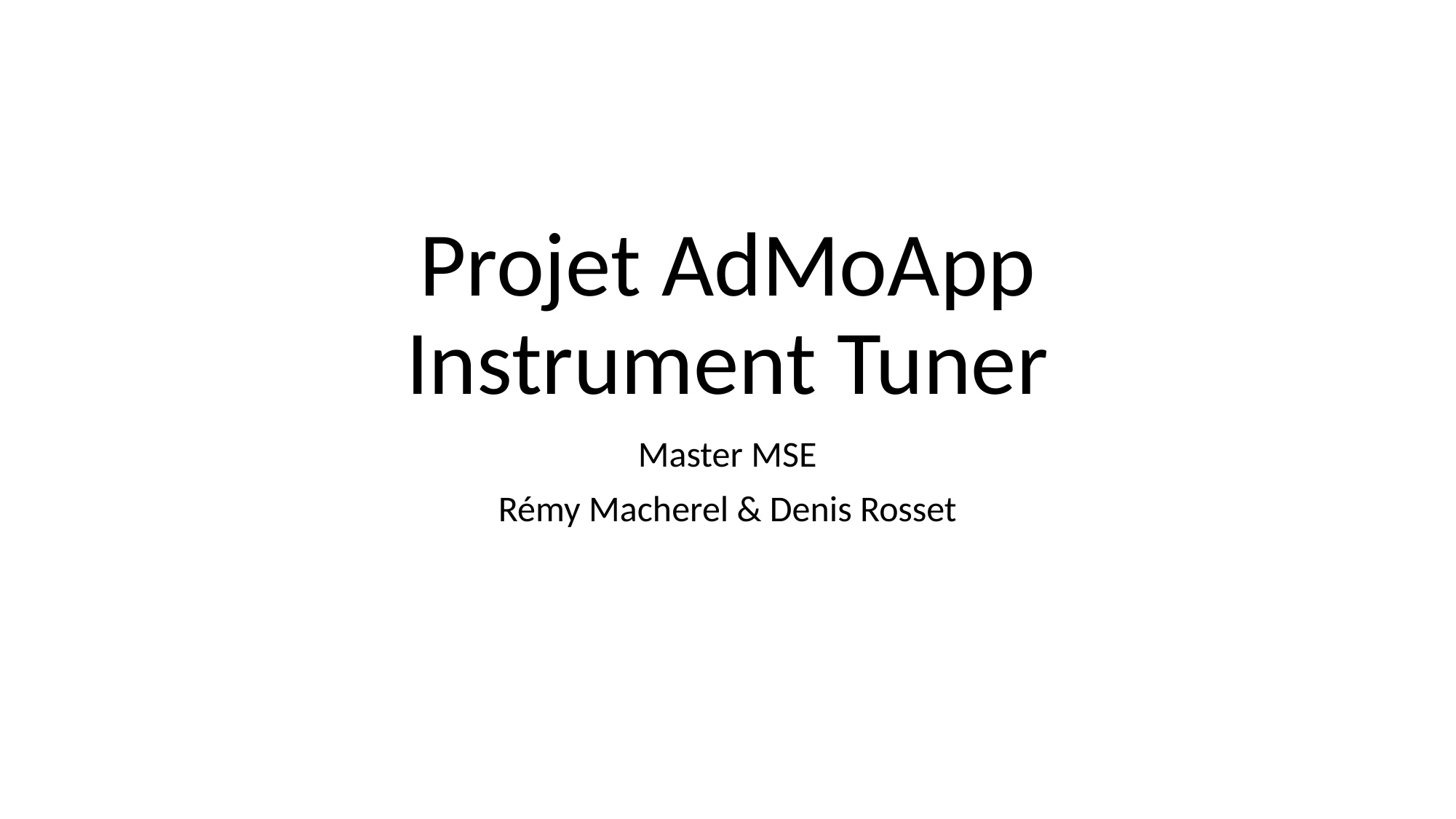

# Projet AdMoApp Instrument Tuner
Master MSE
Rémy Macherel & Denis Rosset